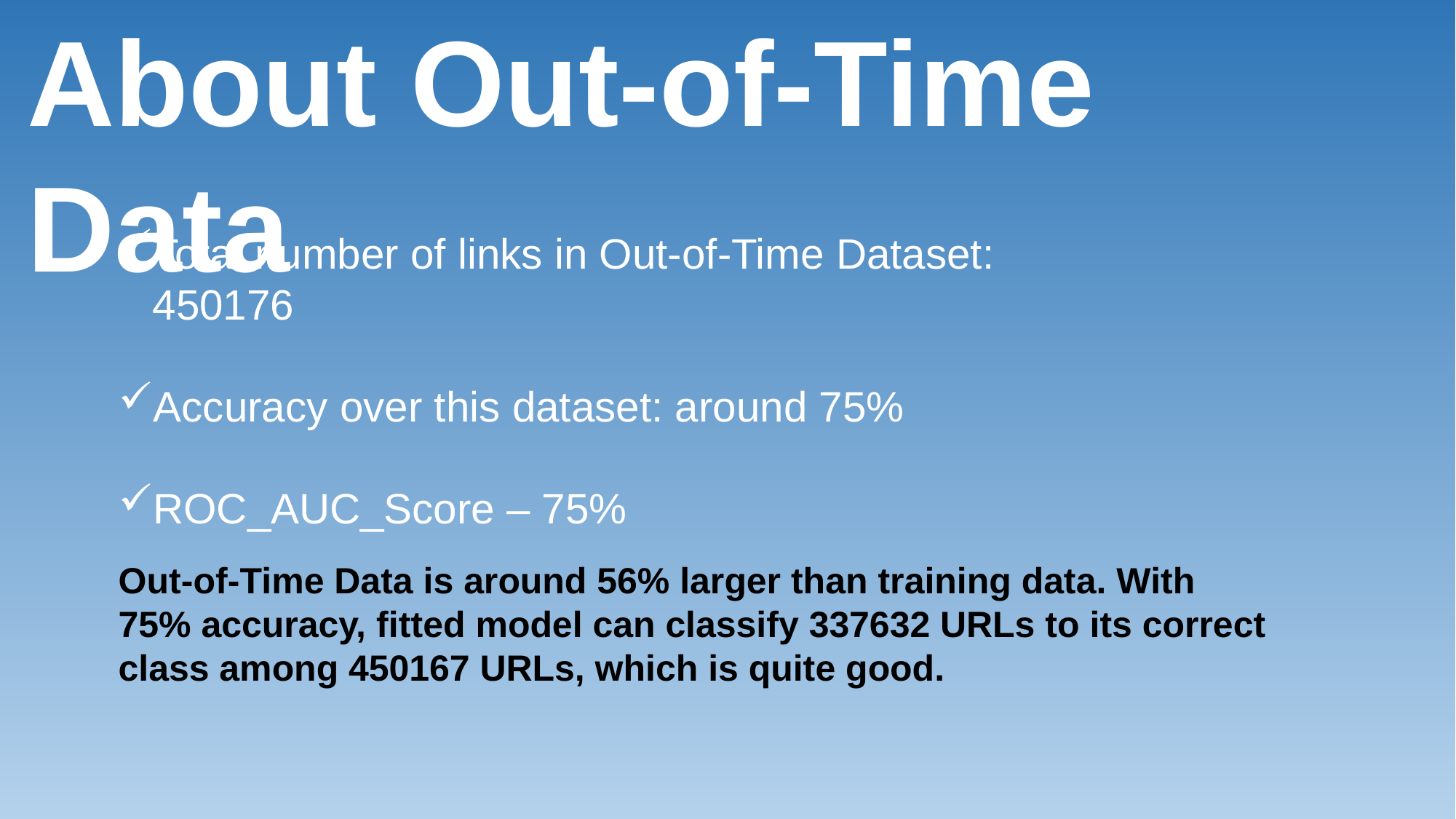

About Out-of-Time Data
Total number of links in Out-of-Time Dataset: 450176

Accuracy over this dataset: around 75%

ROC_AUC_Score – 75%
Out-of-Time Data is around 56% larger than training data. With 75% accuracy, fitted model can classify 337632 URLs to its correct class among 450167 URLs, which is quite good.